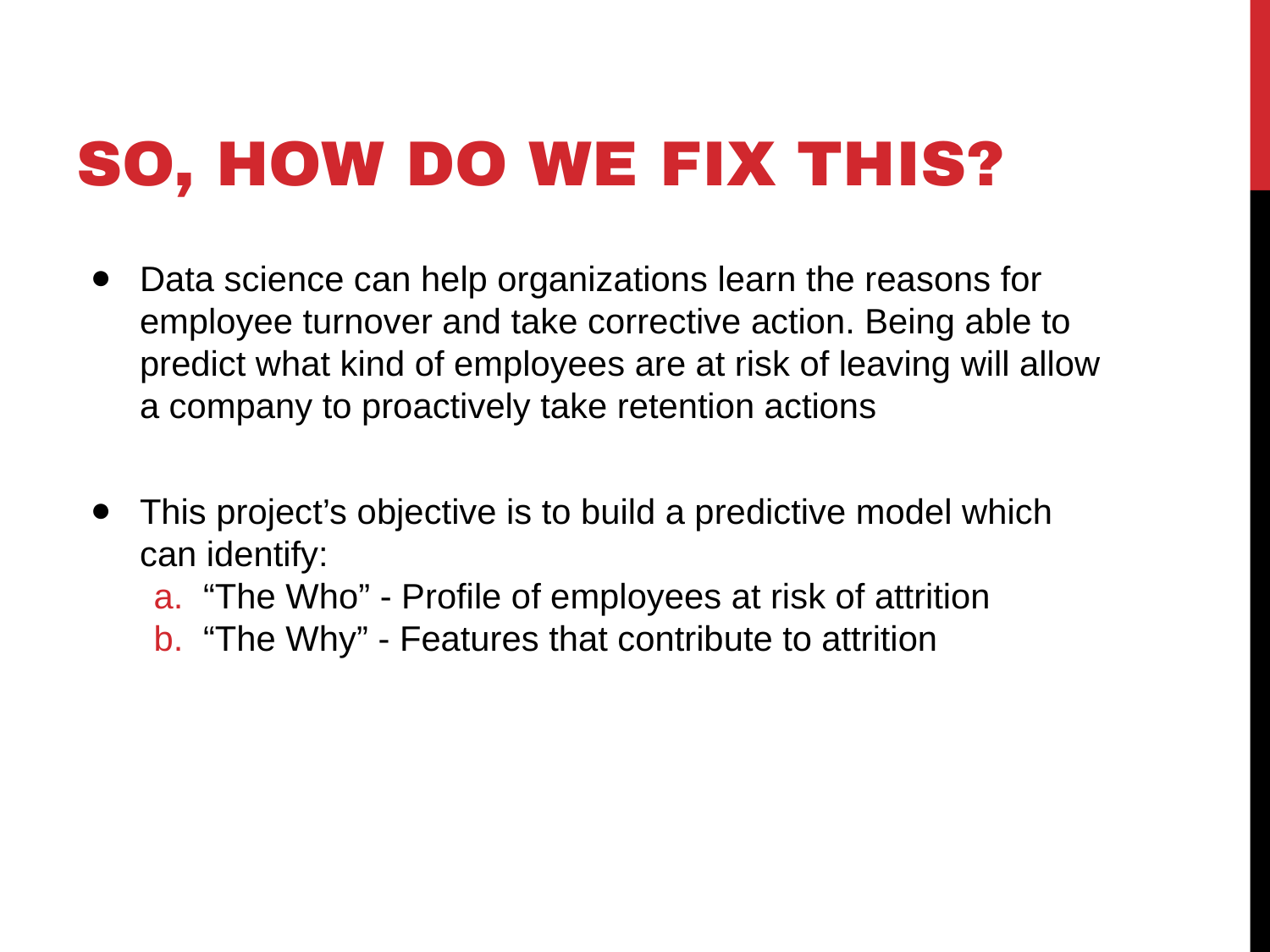

# SO, HOW DO WE FIX THIS?
Data science can help organizations learn the reasons for employee turnover and take corrective action. Being able to predict what kind of employees are at risk of leaving will allow a company to proactively take retention actions

This project’s objective is to build a predictive model which can identify:
“The Who” - Profile of employees at risk of attrition
“The Why” - Features that contribute to attrition